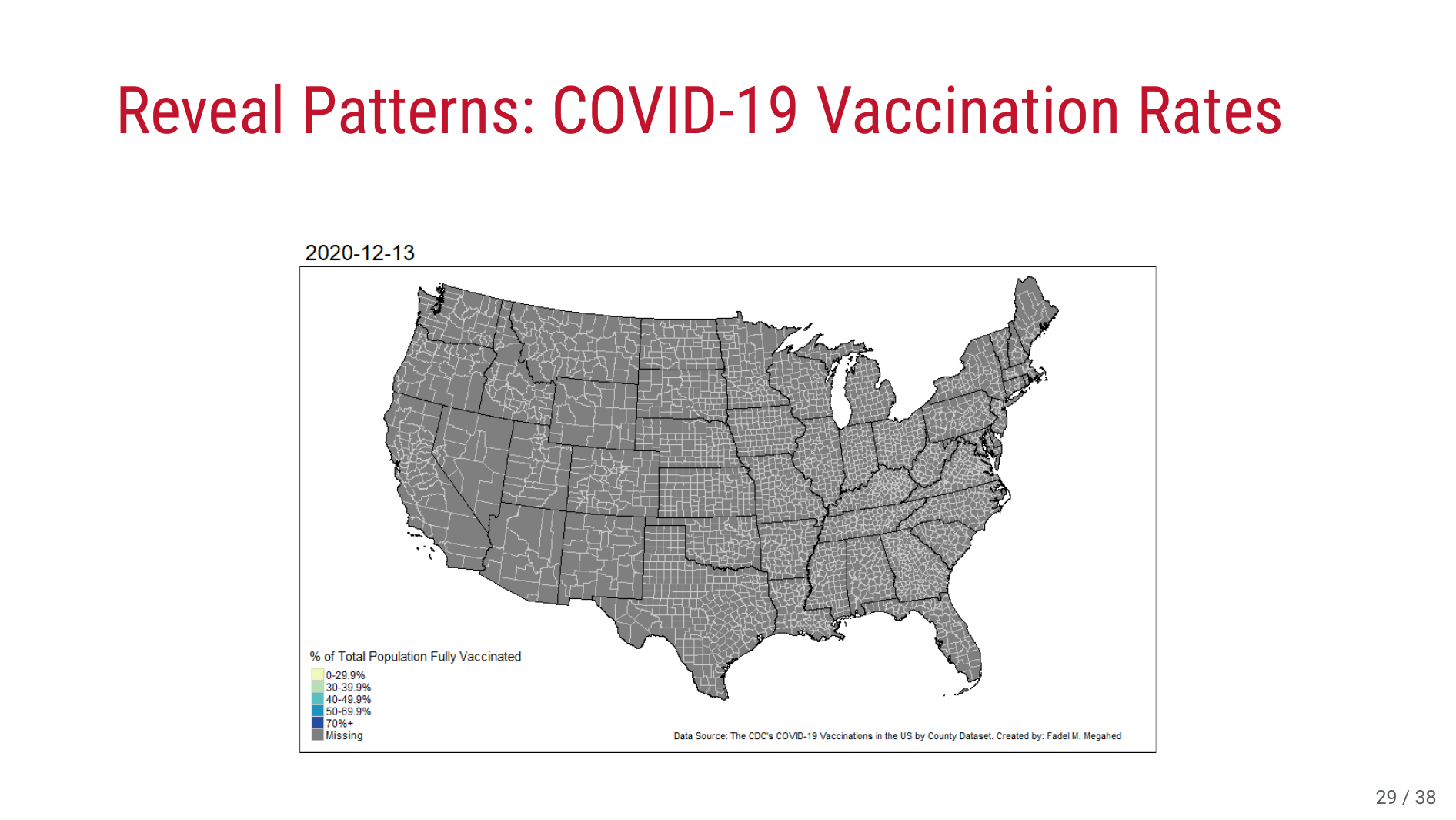

# Reveal Patterns: COVID-19 Vaccination Rates

29 / 38